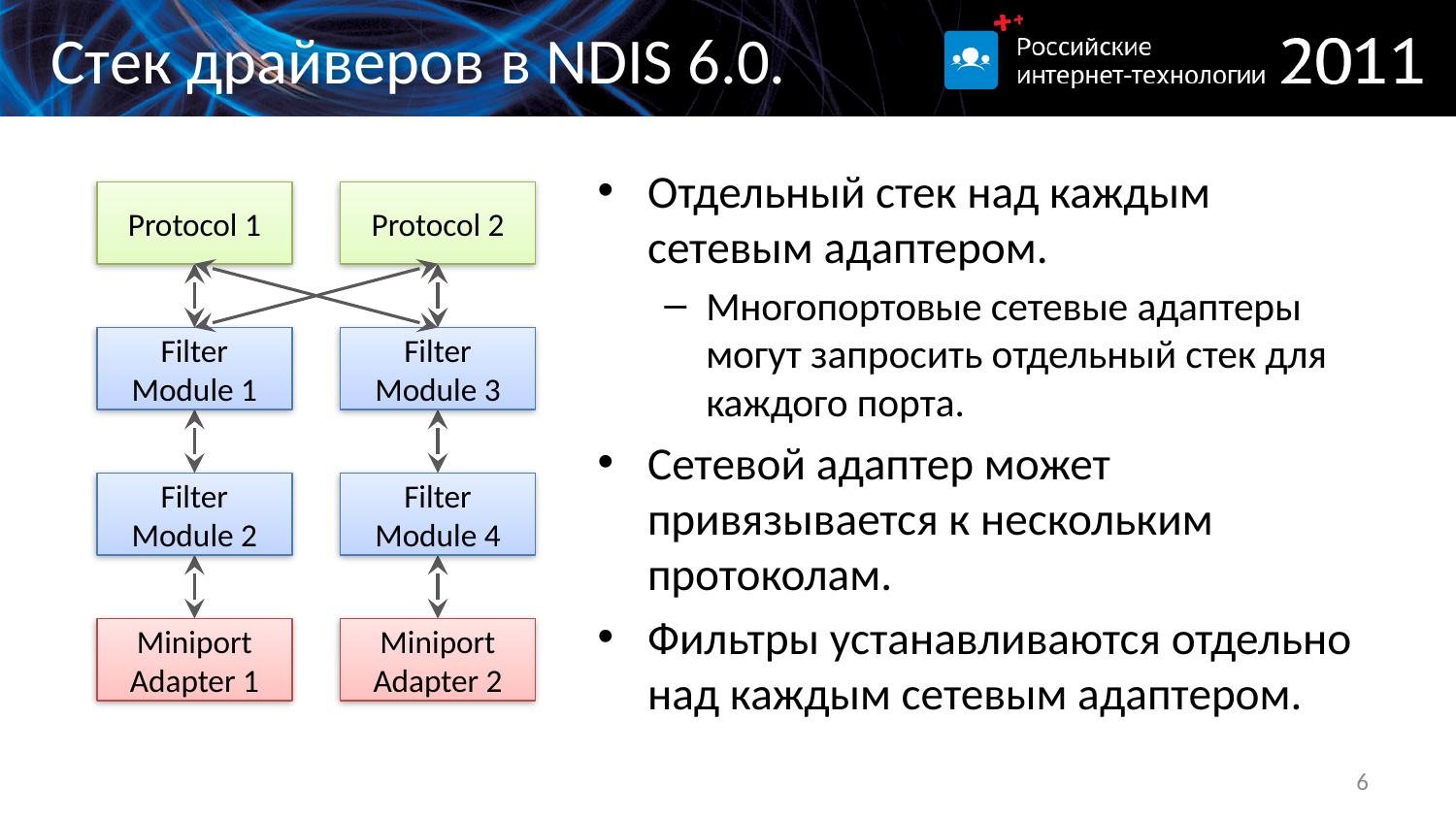

# Стек драйверов в NDIS 6.0.
Отдельный стек над каждым сетевым адаптером.
Многопортовые сетевые адаптеры могут запросить отдельный стек для каждого порта.
Сетевой адаптер может привязывается к нескольким протоколам.
Фильтры устанавливаются отдельно над каждым сетевым адаптером.
Protocol 1
Protocol 2
Filter Module 1
Filter Module 3
Filter Module 2
Filter Module 4
Miniport Adapter 1
Miniport Adapter 2
6